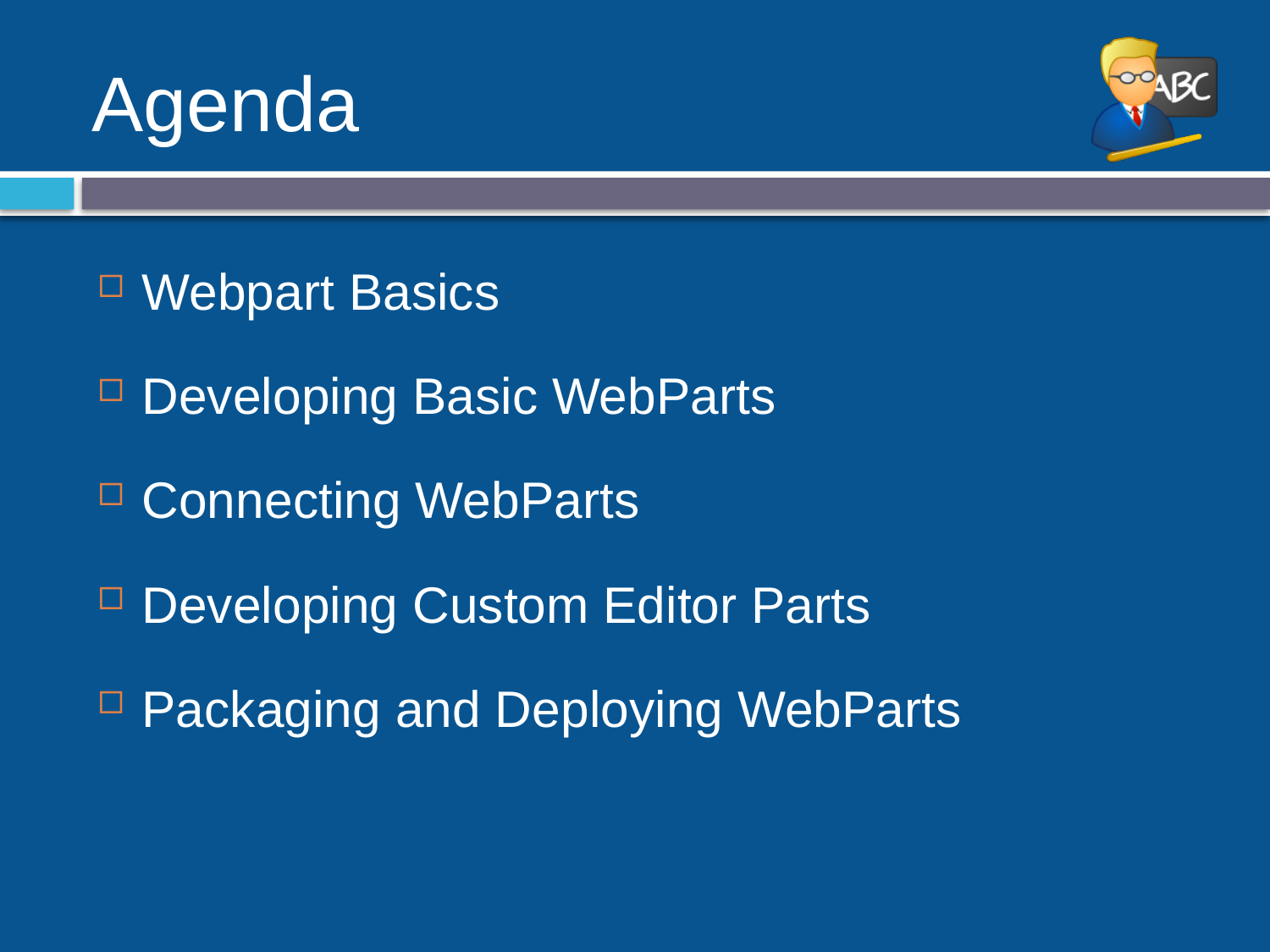

# Agenda
Webpart Basics
Developing Basic WebParts
Connecting WebParts
Developing Custom Editor Parts
Packaging and Deploying WebParts